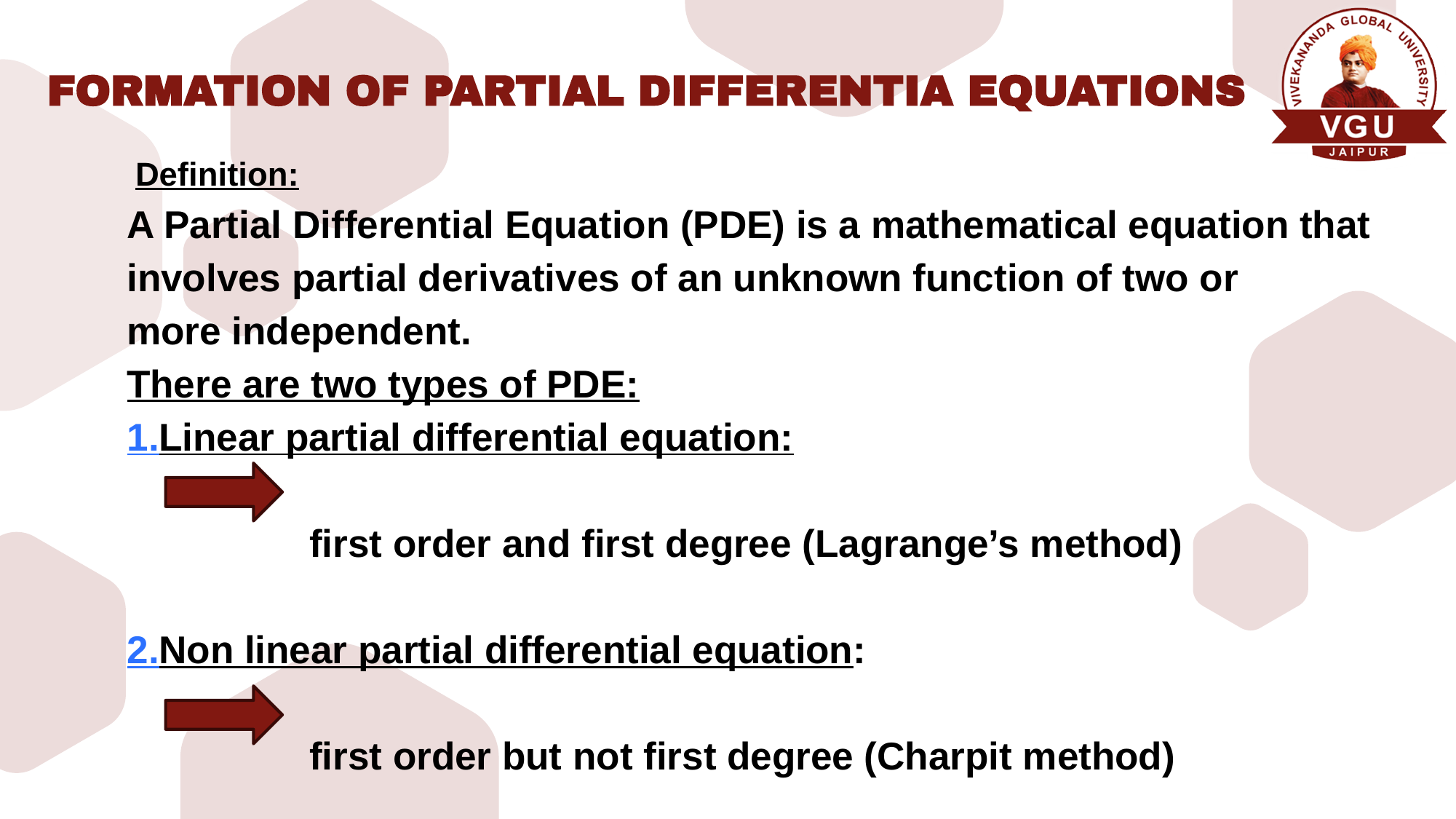

# FORMATION OF PARTIAL DIFFERENTIA EQUATIONS
 Definition:
A Partial Differential Equation (PDE) is a mathematical equation that involves partial derivatives of an unknown function of two or more independent.
There are two types of PDE:
1.Linear partial differential equation:

                 first order and first degree (Lagrange’s method)

2.Non linear partial differential equation:

                 first order but not first degree (Charpit method)